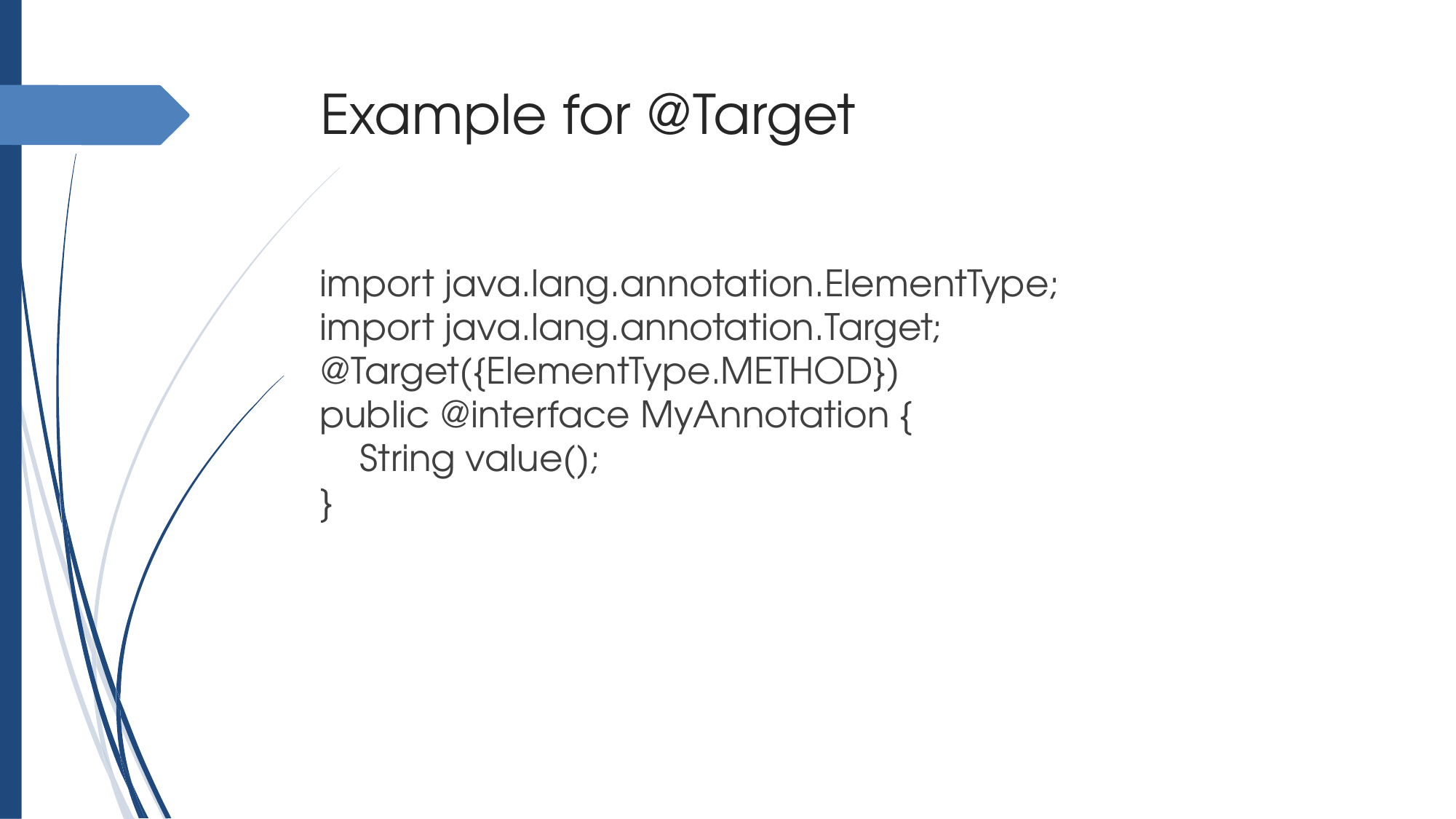

Example for @Target

import java.lang.annotation.ElementType;
import java.lang.annotation.Target;
@Target({ElementType.METHOD})
public @interface MyAnnotation {
    String value();
}